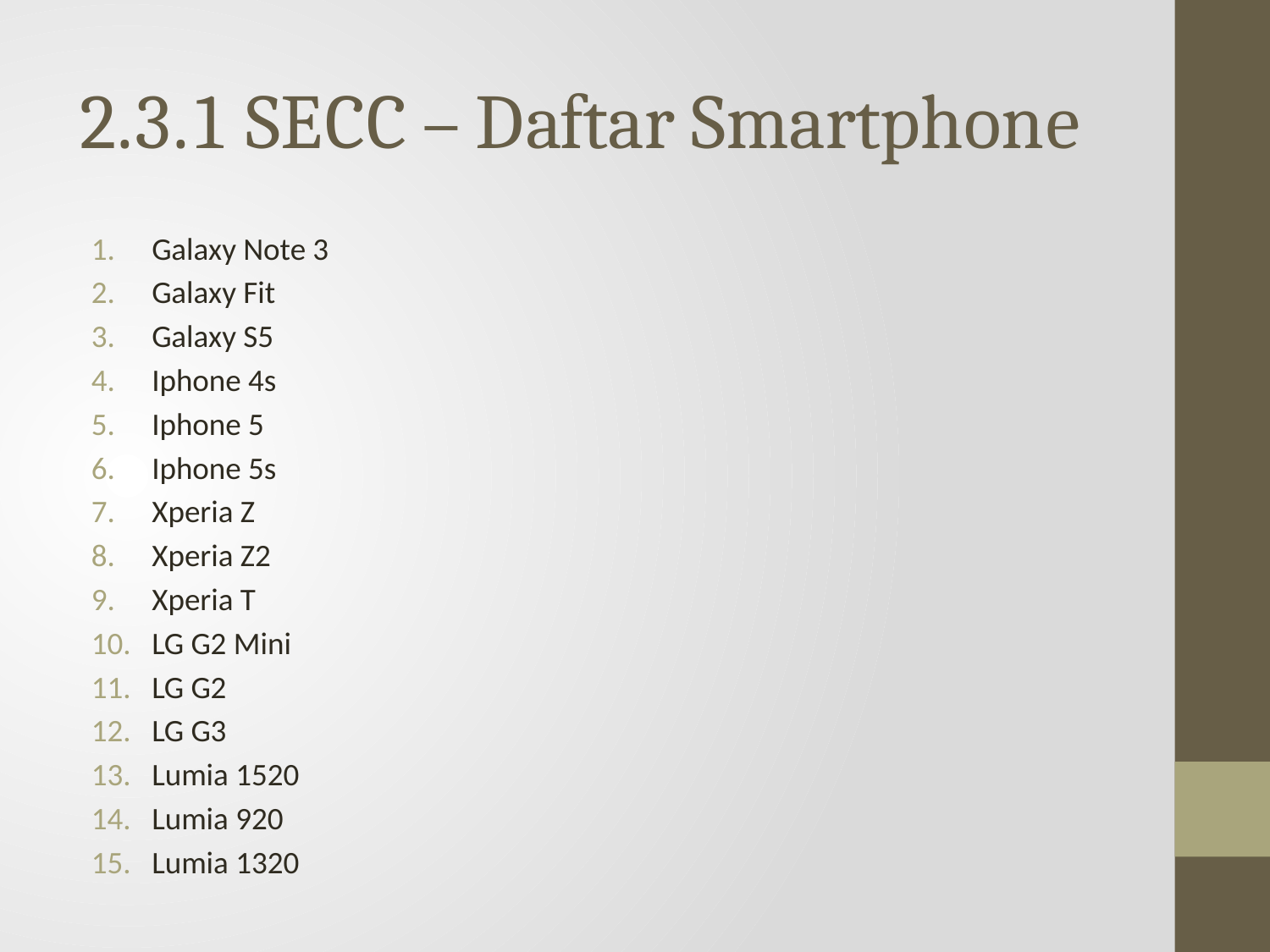

# 2.3.1 SECC – Daftar Smartphone
Galaxy Note 3
Galaxy Fit
Galaxy S5
Iphone 4s
Iphone 5
Iphone 5s
Xperia Z
Xperia Z2
Xperia T
LG G2 Mini
LG G2
LG G3
Lumia 1520
Lumia 920
Lumia 1320